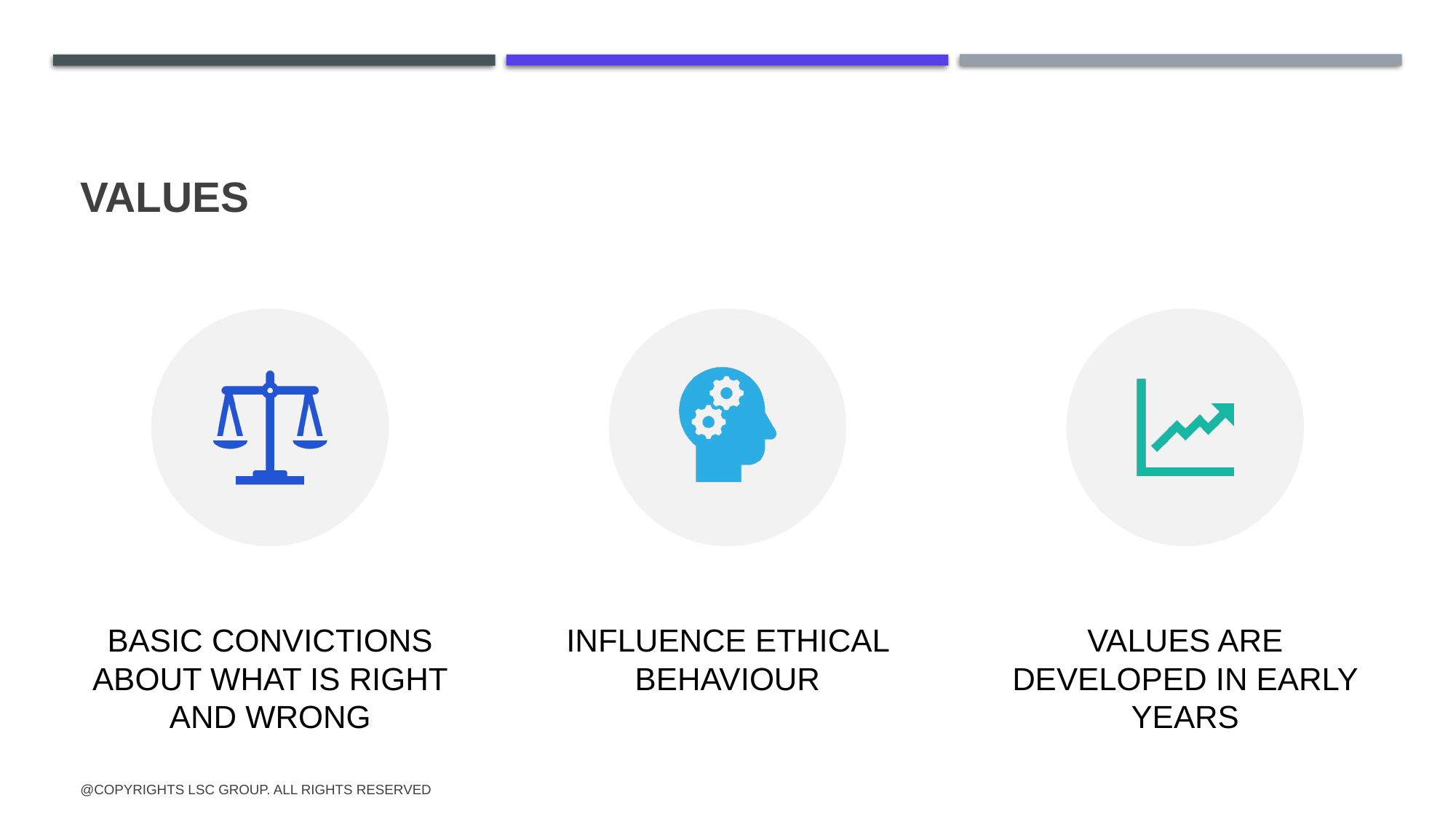

# Values
Basic convictions about what is right and wrong
Influence ethical behaviour
Values are developed in early years
@Copyrights LSC Group. All Rights Reserved